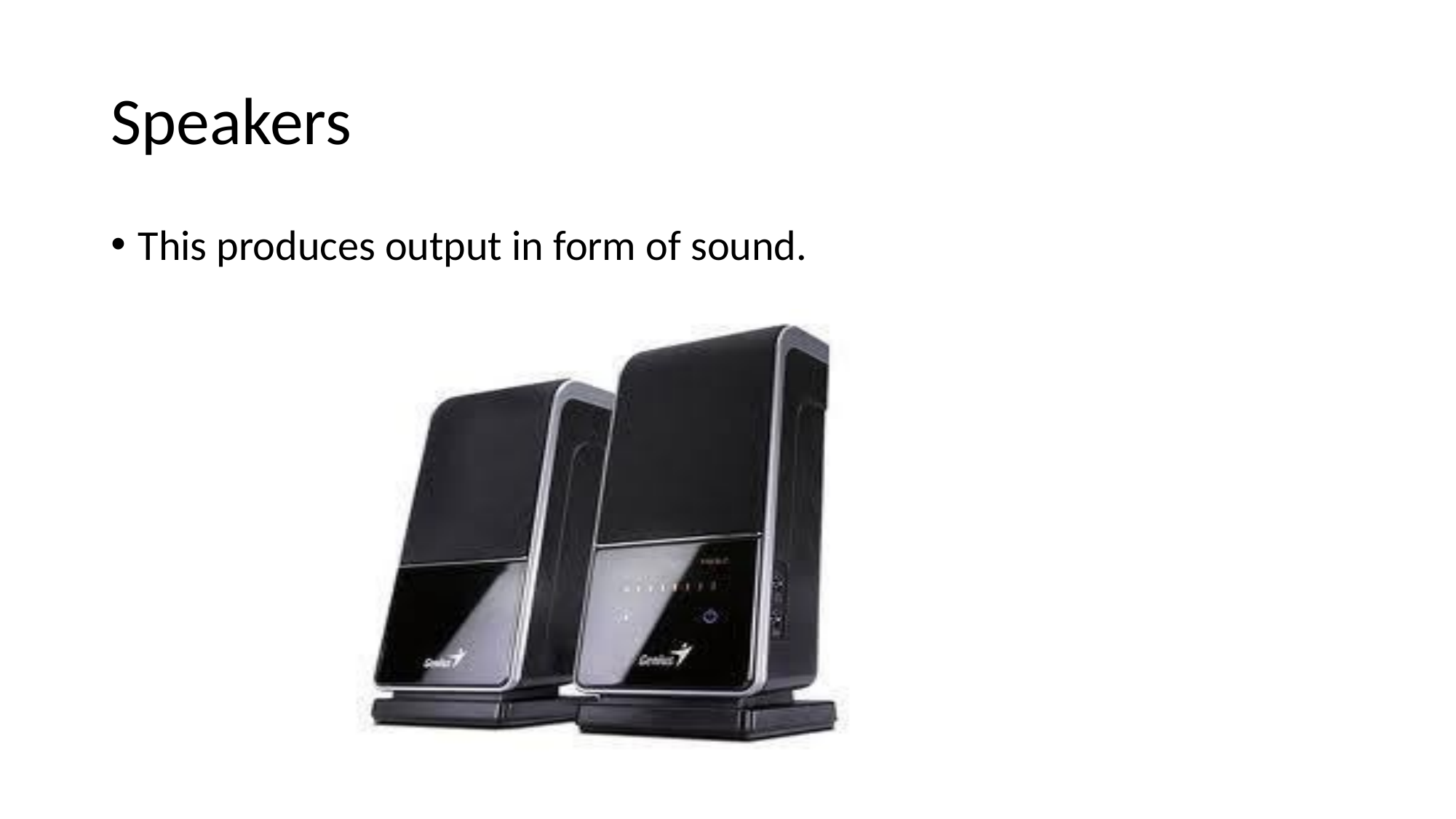

# Speakers
This produces output in form of sound.